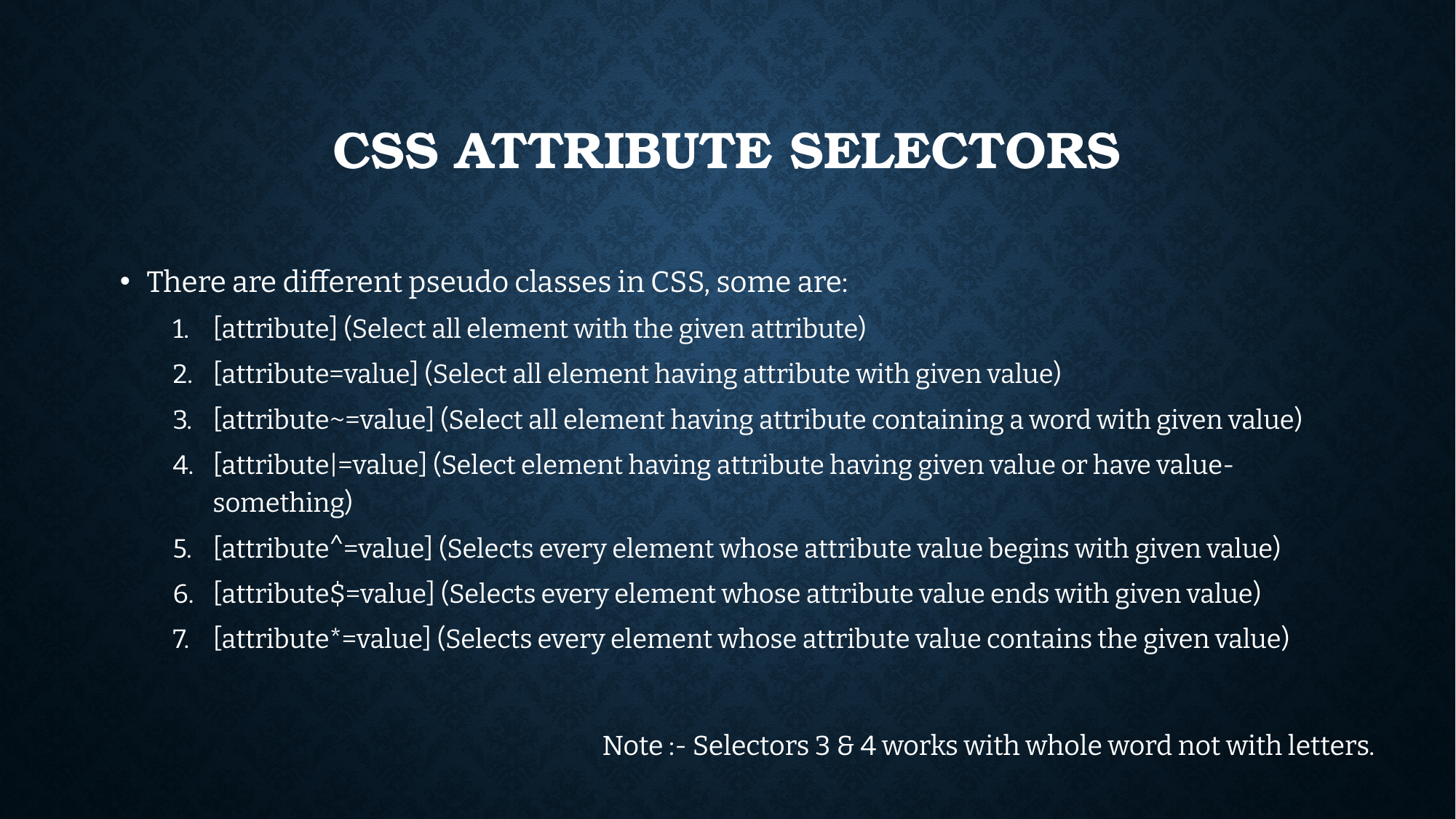

# CSS Attribute Selectors
There are different pseudo classes in CSS, some are:
[attribute] (Select all element with the given attribute)
[attribute=value] (Select all element having attribute with given value)
[attribute~=value] (Select all element having attribute containing a word with given value)
[attribute|=value] (Select element having attribute having given value or have value-something)
[attribute^=value] (Selects every element whose attribute value begins with given value)
[attribute$=value] (Selects every element whose attribute value ends with given value)
[attribute*=value] (Selects every element whose attribute value contains the given value)

Note :- Selectors 3 & 4 works with whole word not with letters.